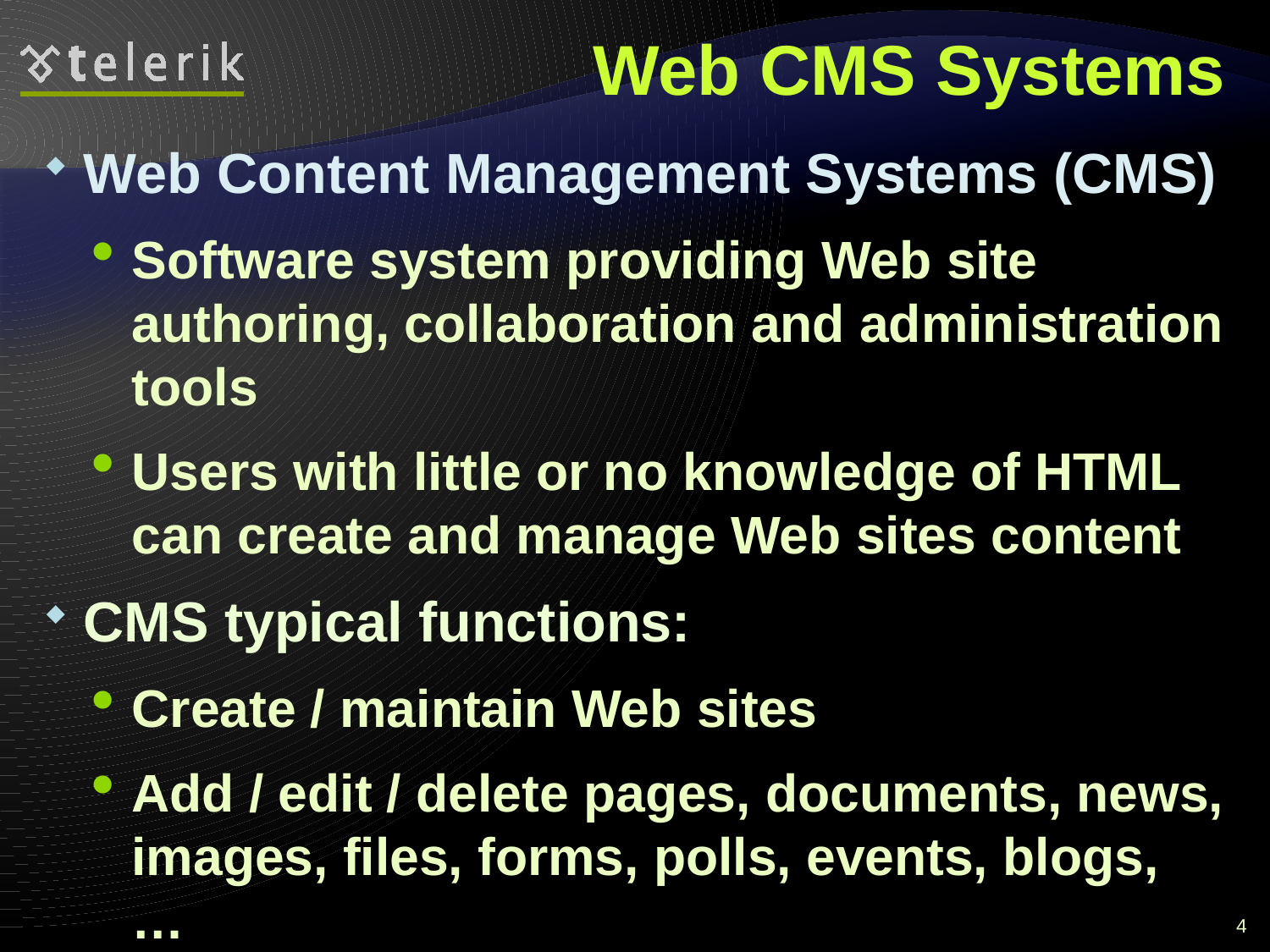

# Web CMS Systems
Web Content Management Systems (CMS)
Software system providing Web site authoring, collaboration and administration tools
Users with little or no knowledge of HTML can create and manage Web sites content
CMS typical functions:
Create / maintain Web sites
Add / edit / delete pages, documents, news, images, files, forms, polls, events, blogs, …
Manage navigation, users, permissions, SEO, …
4